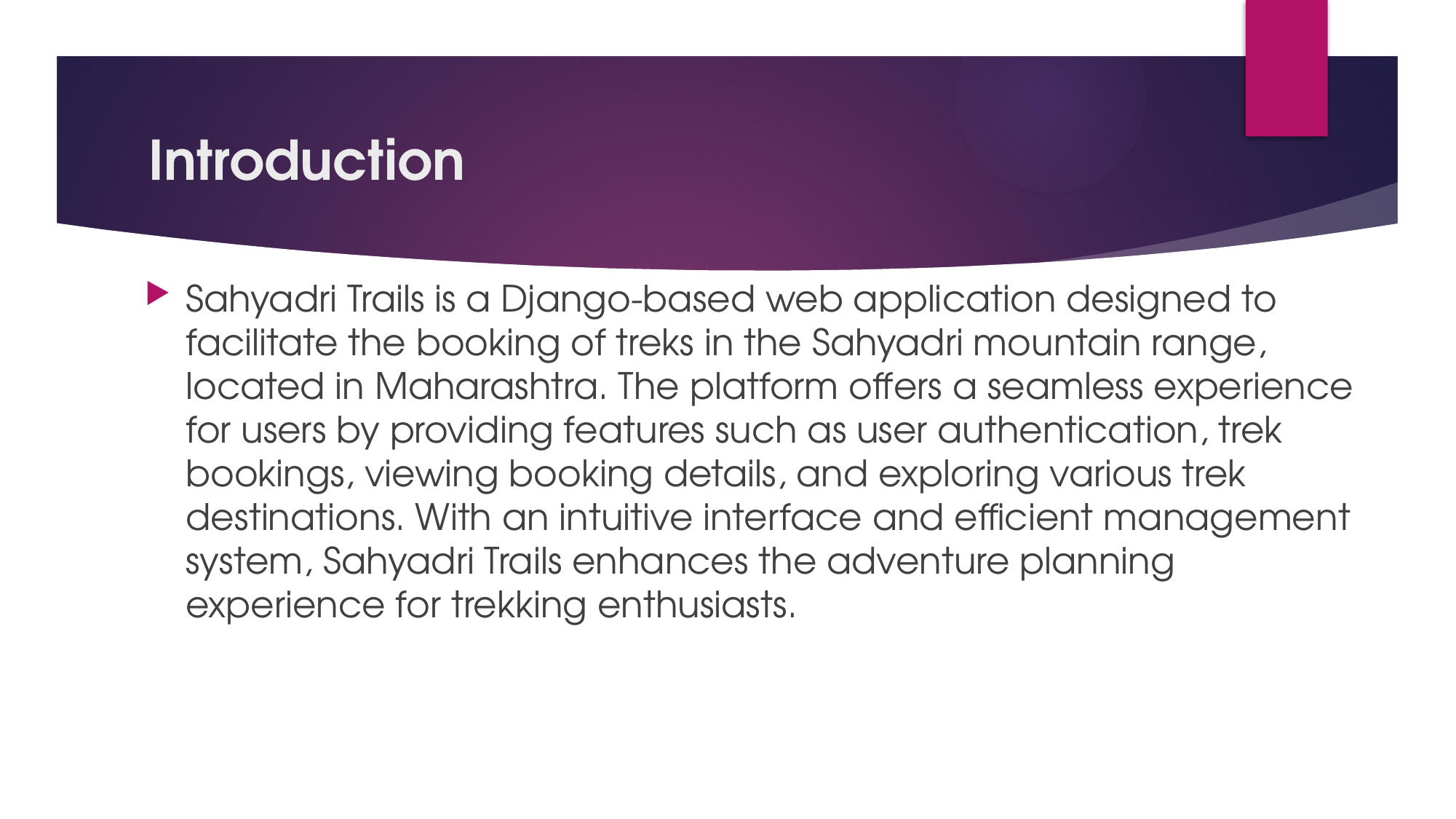

# Introduction
Sahyadri Trails is a Django-based web application designed to facilitate the booking of treks in the Sahyadri mountain range, located in Maharashtra. The platform offers a seamless experience for users by providing features such as user authentication, trek bookings, viewing booking details, and exploring various trek destinations. With an intuitive interface and efficient management system, Sahyadri Trails enhances the adventure planning experience for trekking enthusiasts.